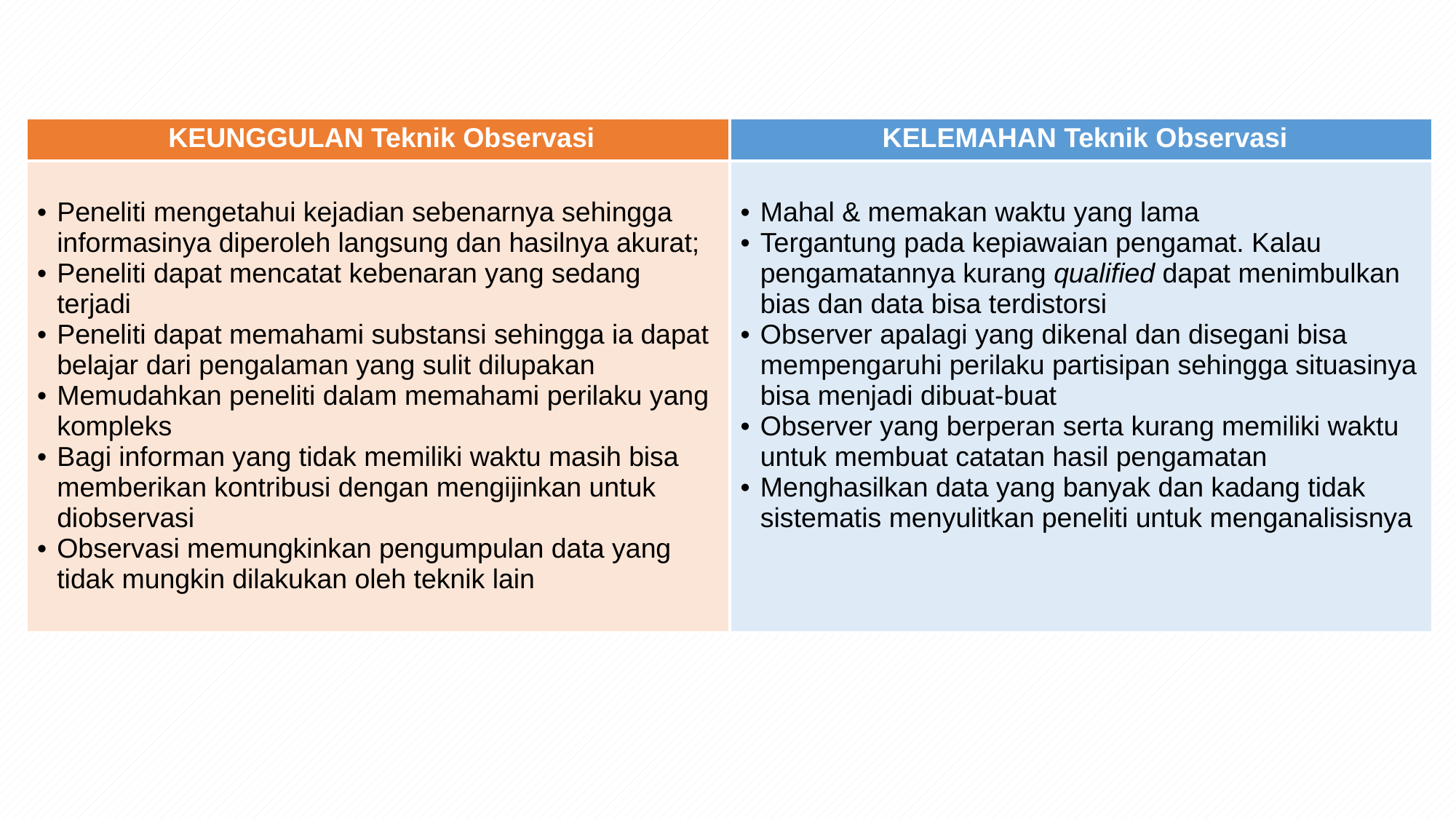

| KEUNGGULAN Teknik Observasi | KELEMAHAN Teknik Observasi |
| --- | --- |
| Peneliti mengetahui kejadian sebenarnya sehingga informasinya diperoleh langsung dan hasilnya akurat; Peneliti dapat mencatat kebenaran yang sedang terjadi Peneliti dapat memahami substansi sehingga ia dapat belajar dari pengalaman yang sulit dilupakan Memudahkan peneliti dalam memahami perilaku yang kompleks Bagi informan yang tidak memiliki waktu masih bisa memberikan kontribusi dengan mengijinkan untuk diobservasi Observasi memungkinkan pengumpulan data yang tidak mungkin dilakukan oleh teknik lain | Mahal & memakan waktu yang lama Tergantung pada kepiawaian pengamat. Kalau pengamatannya kurang qualified dapat menimbulkan bias dan data bisa terdistorsi Observer apalagi yang dikenal dan disegani bisa mempengaruhi perilaku partisipan sehingga situasinya bisa menjadi dibuat-buat Observer yang berperan serta kurang memiliki waktu untuk membuat catatan hasil pengamatan Menghasilkan data yang banyak dan kadang tidak sistematis menyulitkan peneliti untuk menganalisisnya |